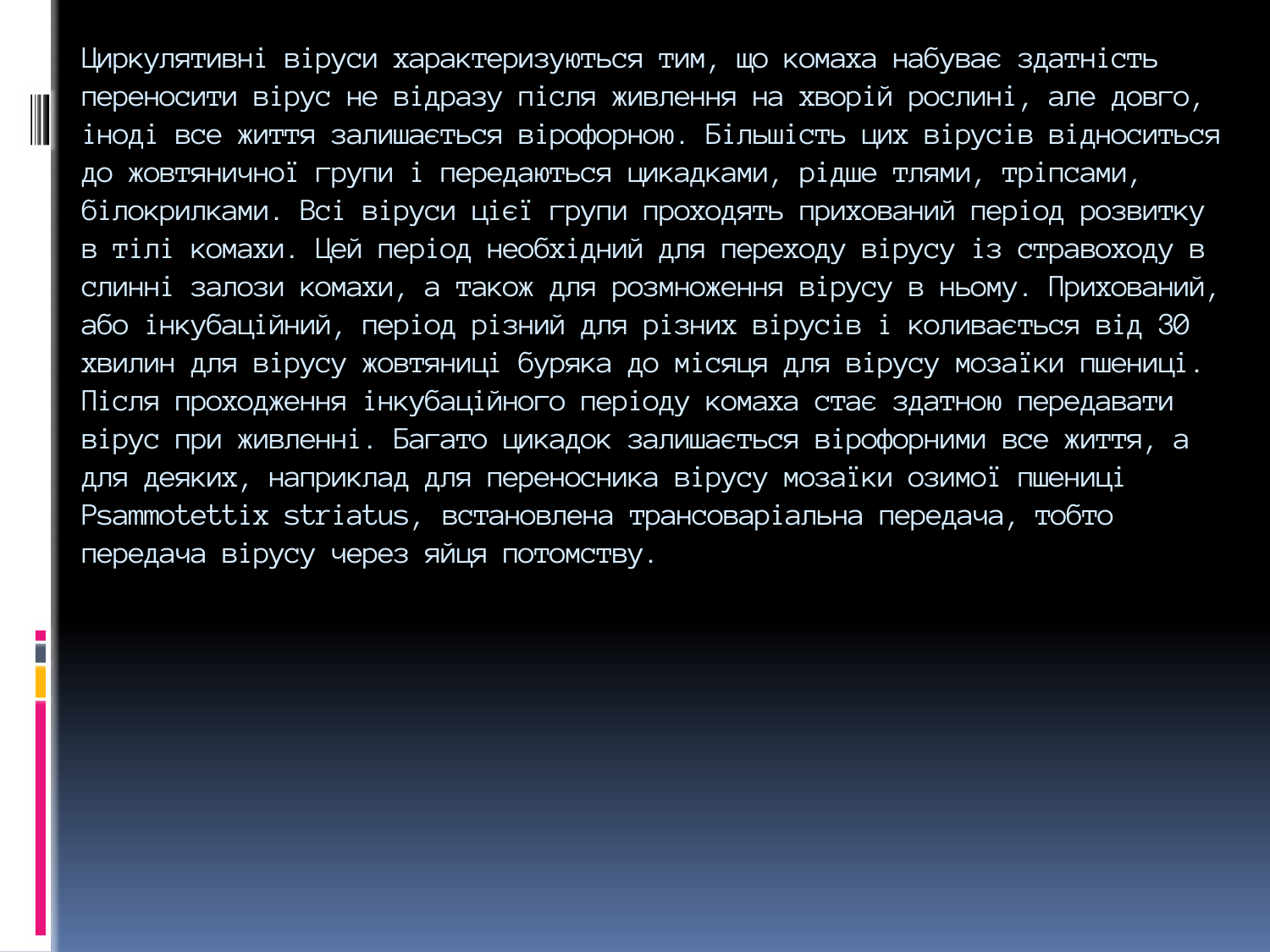

# Циркулятивні віруси характеризуються тим, що комаха набуває здатність переносити вірус не відразу після живлення на хворій рослині, але довго, іноді все життя залишається вірофорною. Більшість цих вірусів відноситься до жовтяничної групи і передаються цикадками, рідше тлями, тріпсами, білокрилками. Всі віруси цієї групи проходять прихований період розвитку в тілі комахи. Цей період необхідний для переходу вірусу із стравоходу в слинні залози комахи, а також для розмноження вірусу в ньому. Прихований, або інкубаційний, період різний для різних вірусів і коливається від 30 хвилин для вірусу жовтяниці буряка до місяця для вірусу мозаїки пшениці. Після проходження інкубаційного періоду комаха стає здатною передавати вірус при живленні. Багато цикадок залишається вірофорними все життя, а для деяких, наприклад для переносника вірусу мозаїки озимої пшениці Psammotettix striatus, встановлена трансоваріальна передача, тобто передача вірусу через яйця потомству.